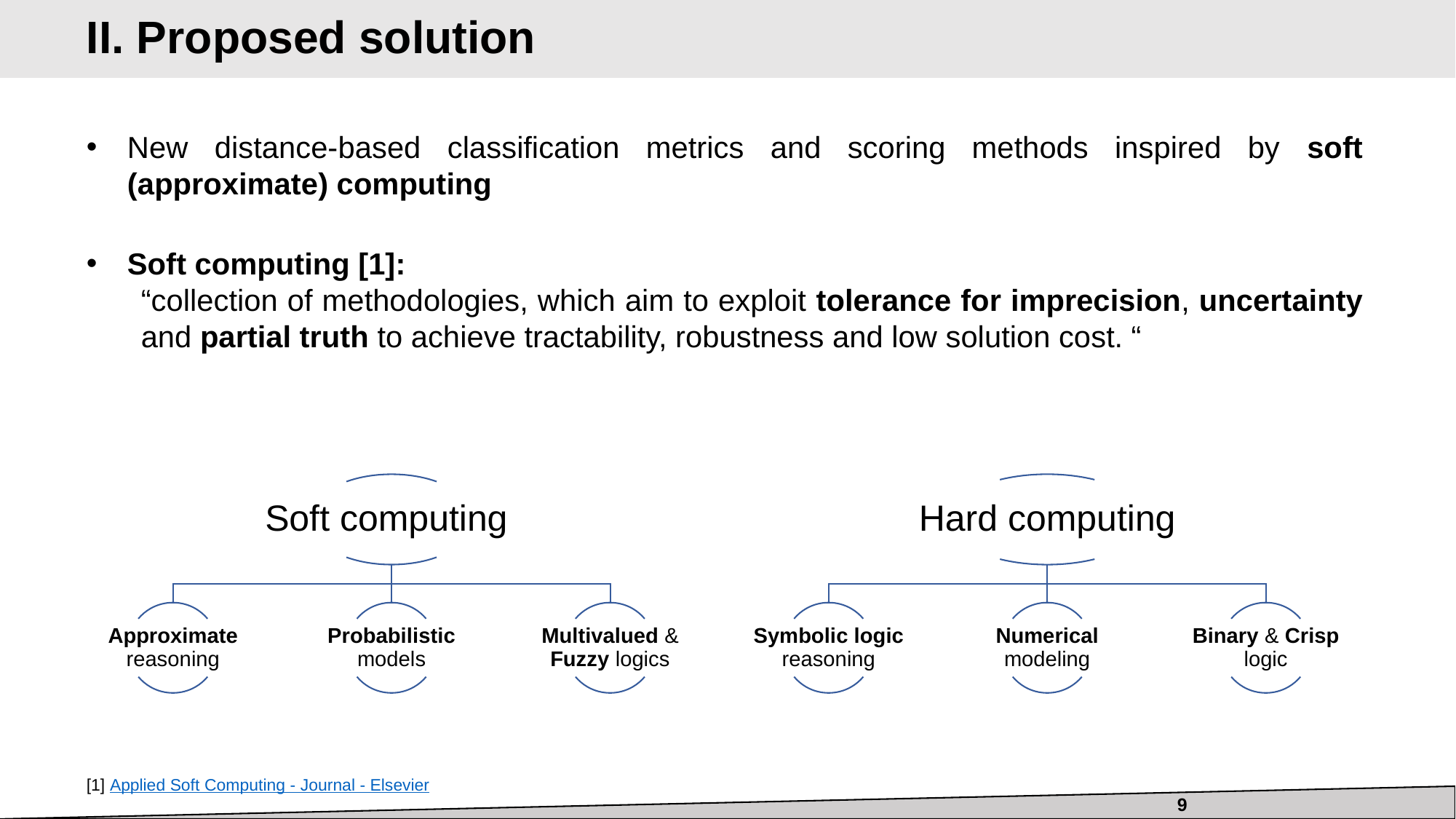

II. Proposed solution
New distance-based classification metrics and scoring methods inspired by soft (approximate) computing

Soft computing [1]:
“collection of methodologies, which aim to exploit tolerance for imprecision, uncertainty and partial truth to achieve tractability, robustness and low solution cost. “
Soft computing
Approximate reasoning
Probabilistic models
Multivalued & Fuzzy logics
Hard computing
Symbolic logic reasoning
Numerical modeling
Binary & Crisp logic
[1] Applied Soft Computing - Journal - Elsevier
9